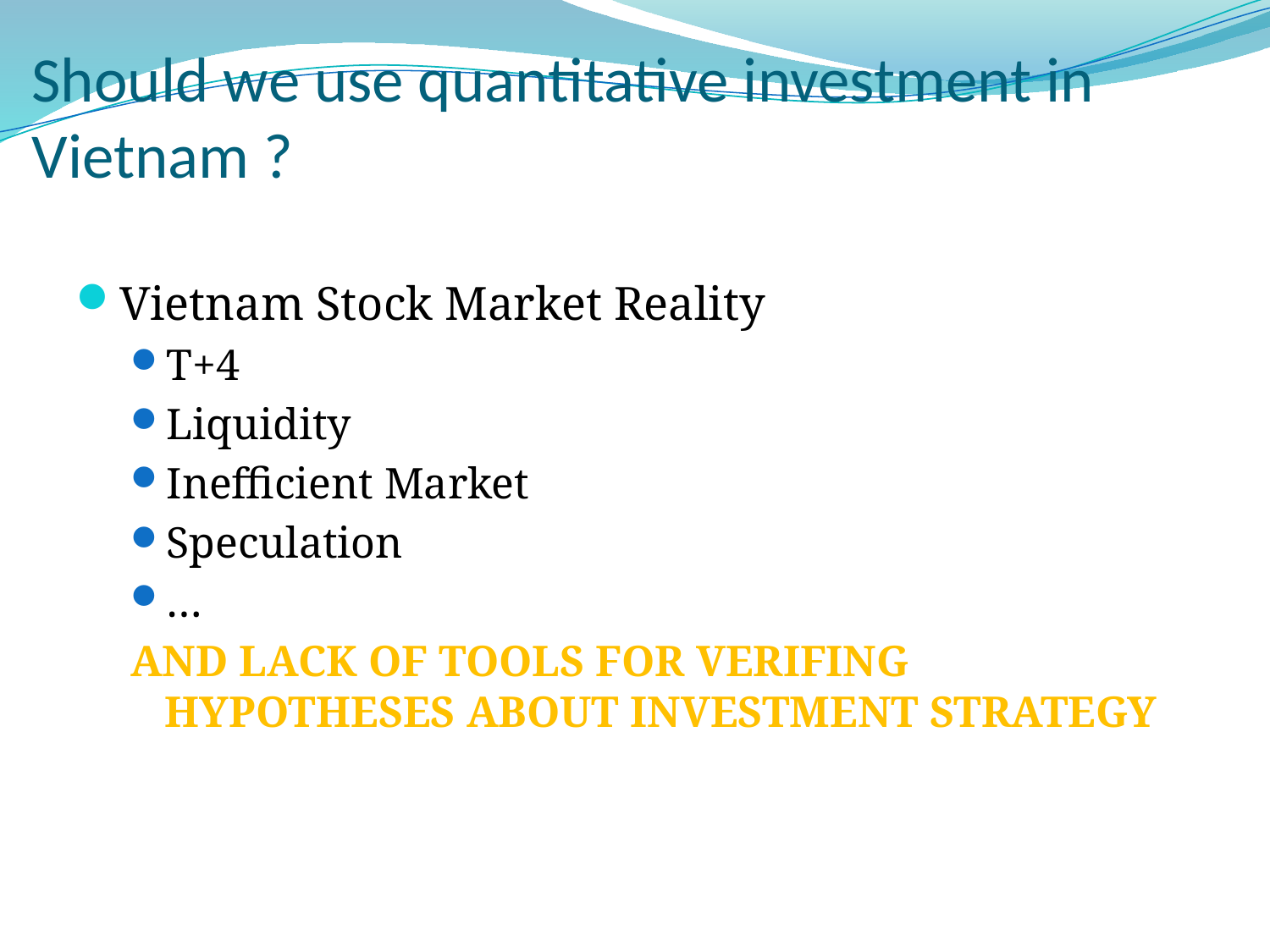

# Should we use quantitative investment in Vietnam ?
Vietnam Stock Market Reality
T+4
Liquidity
Inefficient Market
Speculation
…
AND LACK OF TOOLS FOR VERIFING HYPOTHESES ABOUT INVESTMENT STRATEGY